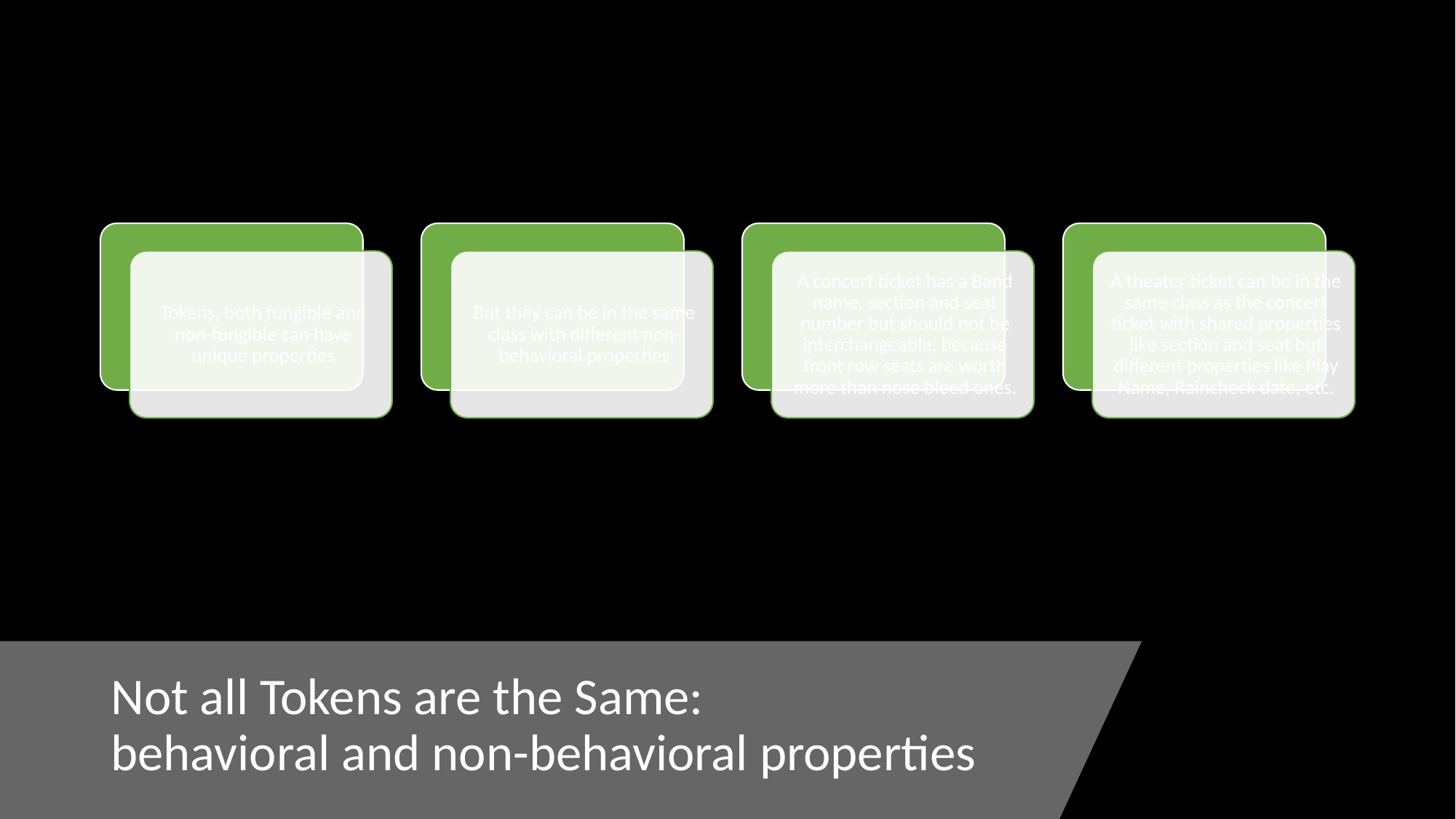

Tokens, both fungible and non-fungible can have unique properties
But they can be in the same class with different non-behavioral properties
A concert ticket has a Band name, section and seat number but should not be interchangeable, because front row seats are worth more than nose bleed ones.
A theater ticket can be in the same class as the concert ticket with shared properties like section and seat but different properties like Play Name, Raincheck date, etc.

# Not all Tokens are the Same: behavioral and non-behavioral properties